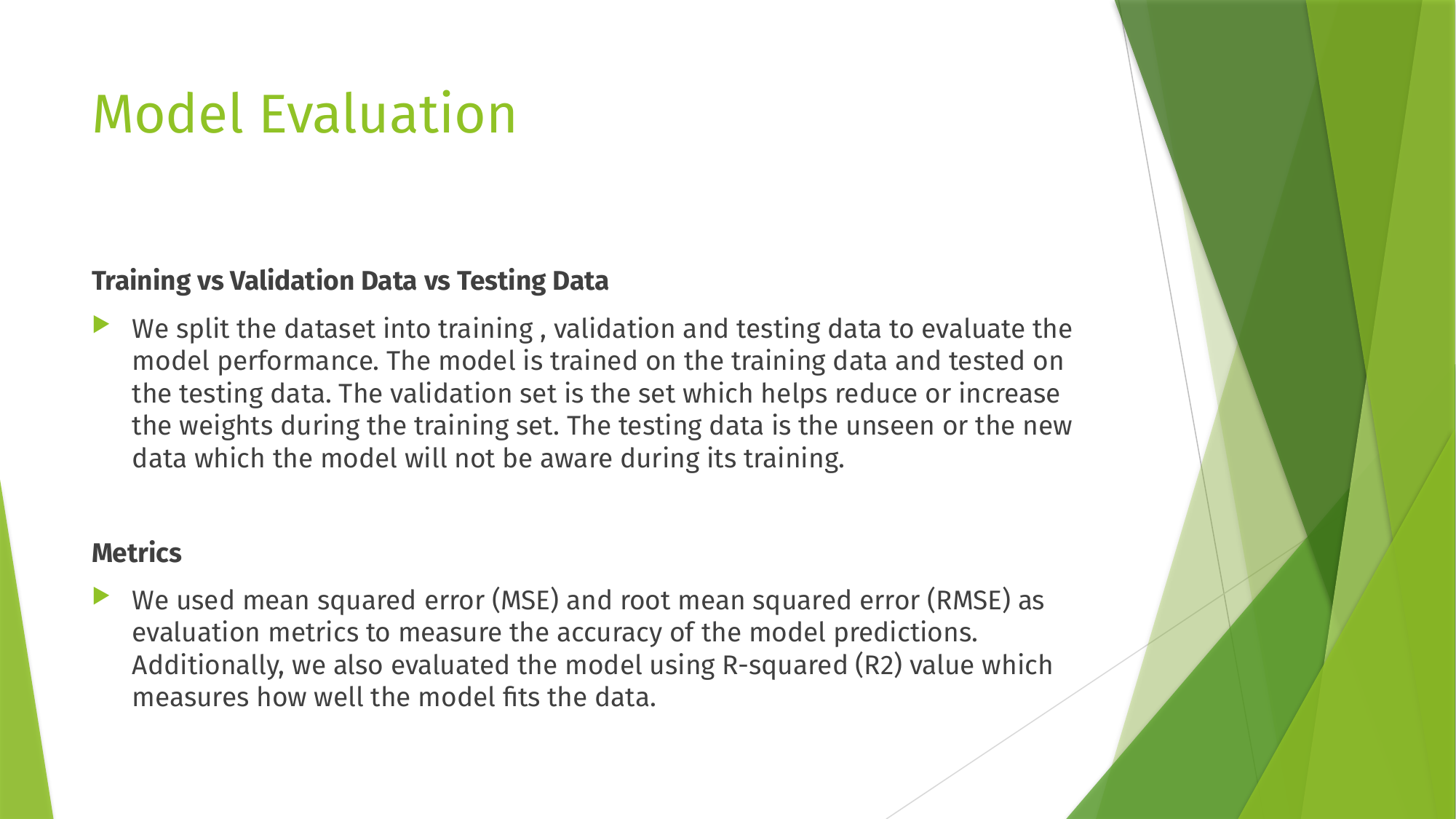

# Model Evaluation
Training vs Validation Data vs Testing Data
We split the dataset into training , validation and testing data to evaluate the model performance. The model is trained on the training data and tested on the testing data. The validation set is the set which helps reduce or increase the weights during the training set. The testing data is the unseen or the new data which the model will not be aware during its training.

Metrics
We used mean squared error (MSE) and root mean squared error (RMSE) as evaluation metrics to measure the accuracy of the model predictions. Additionally, we also evaluated the model using R-squared (R2) value which measures how well the model fits the data.